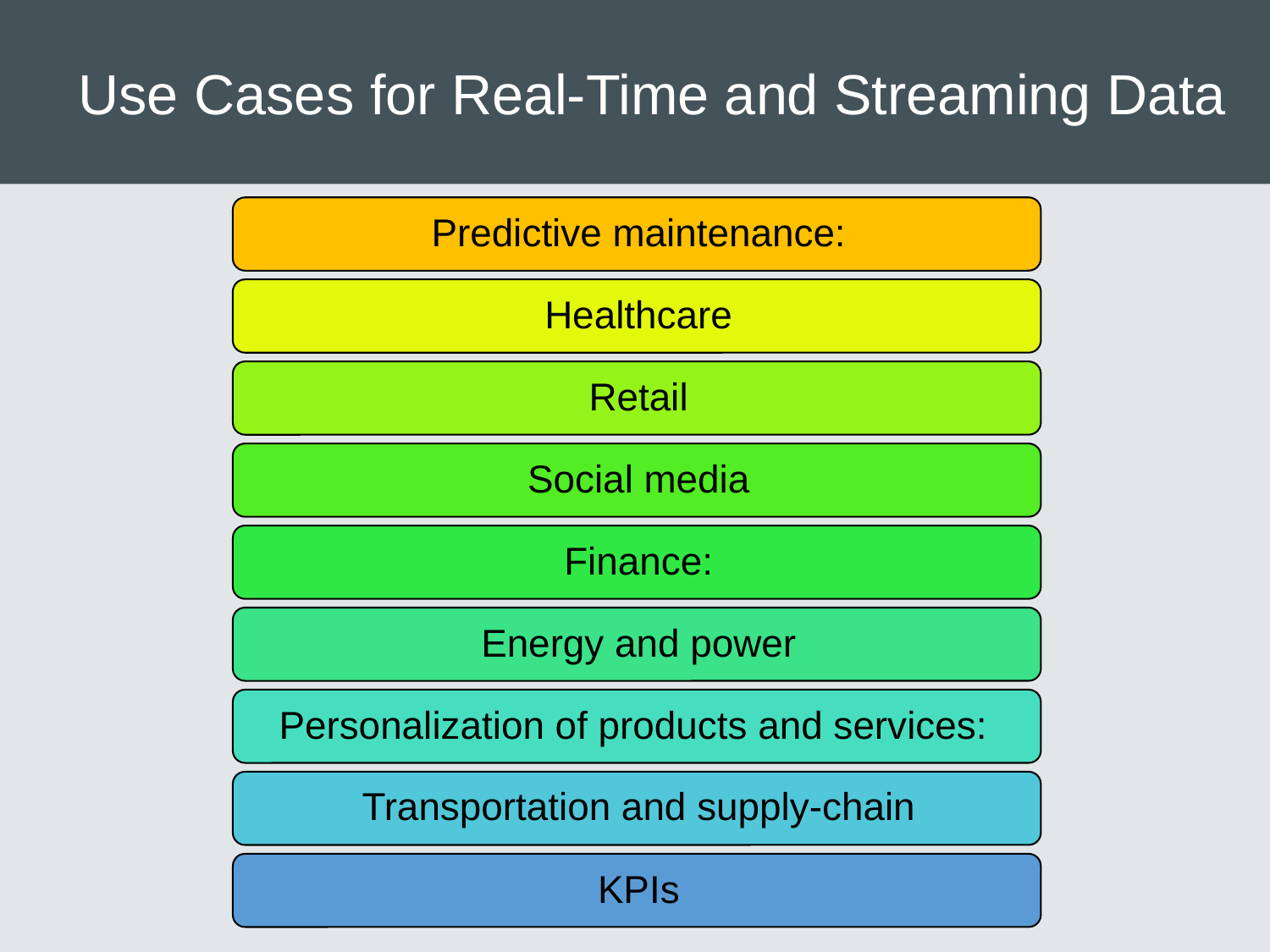

# Use Cases for Real-Time and Streaming Data
Predictive maintenance:
Healthcare
Retail
Social media
Finance:
Energy and power
Personalization of products and services:
Transportation and supply-chain
KPIs